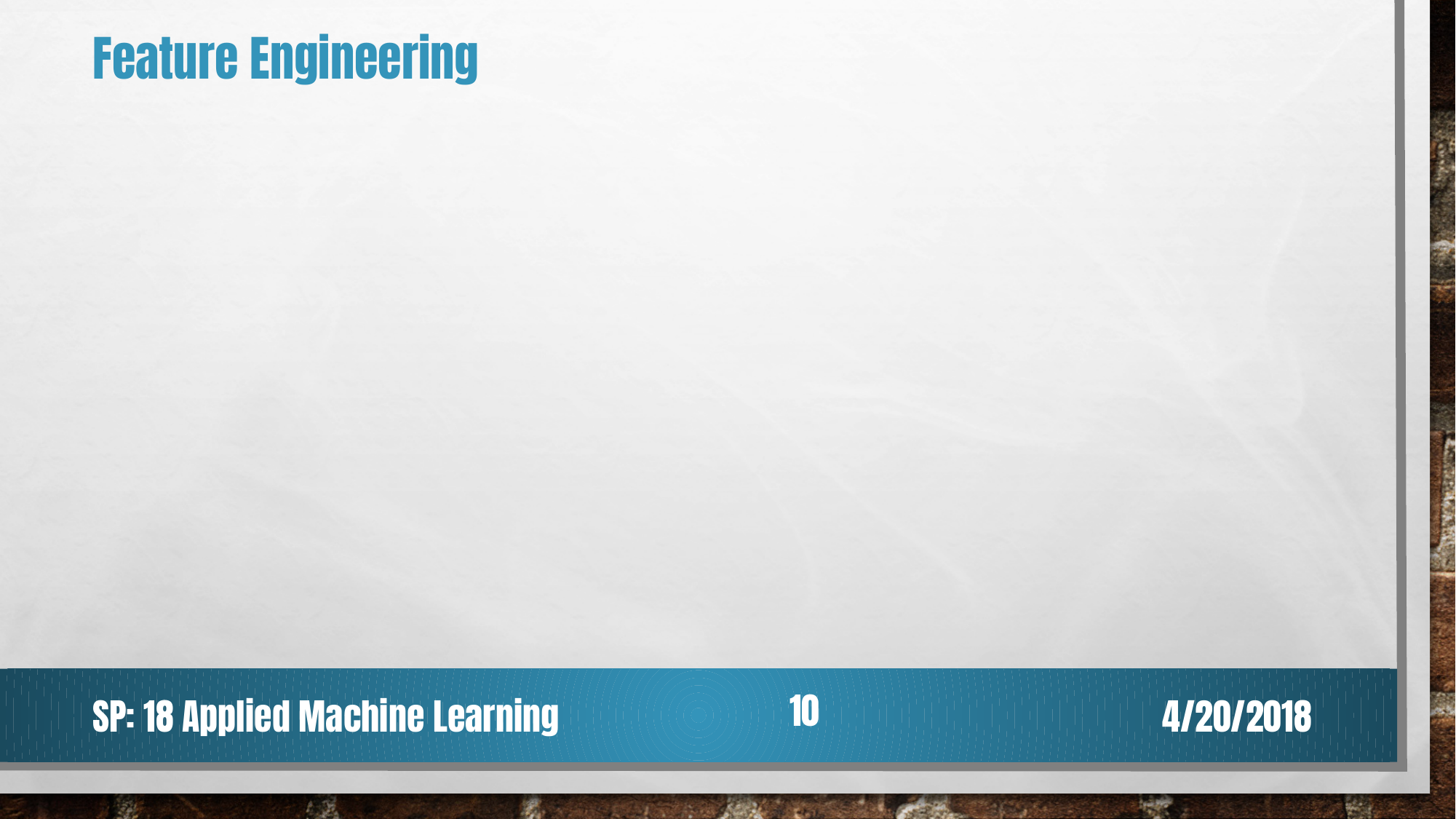

# Feature Engineering

SP: 18 Applied Machine Learning
10
4/20/2018